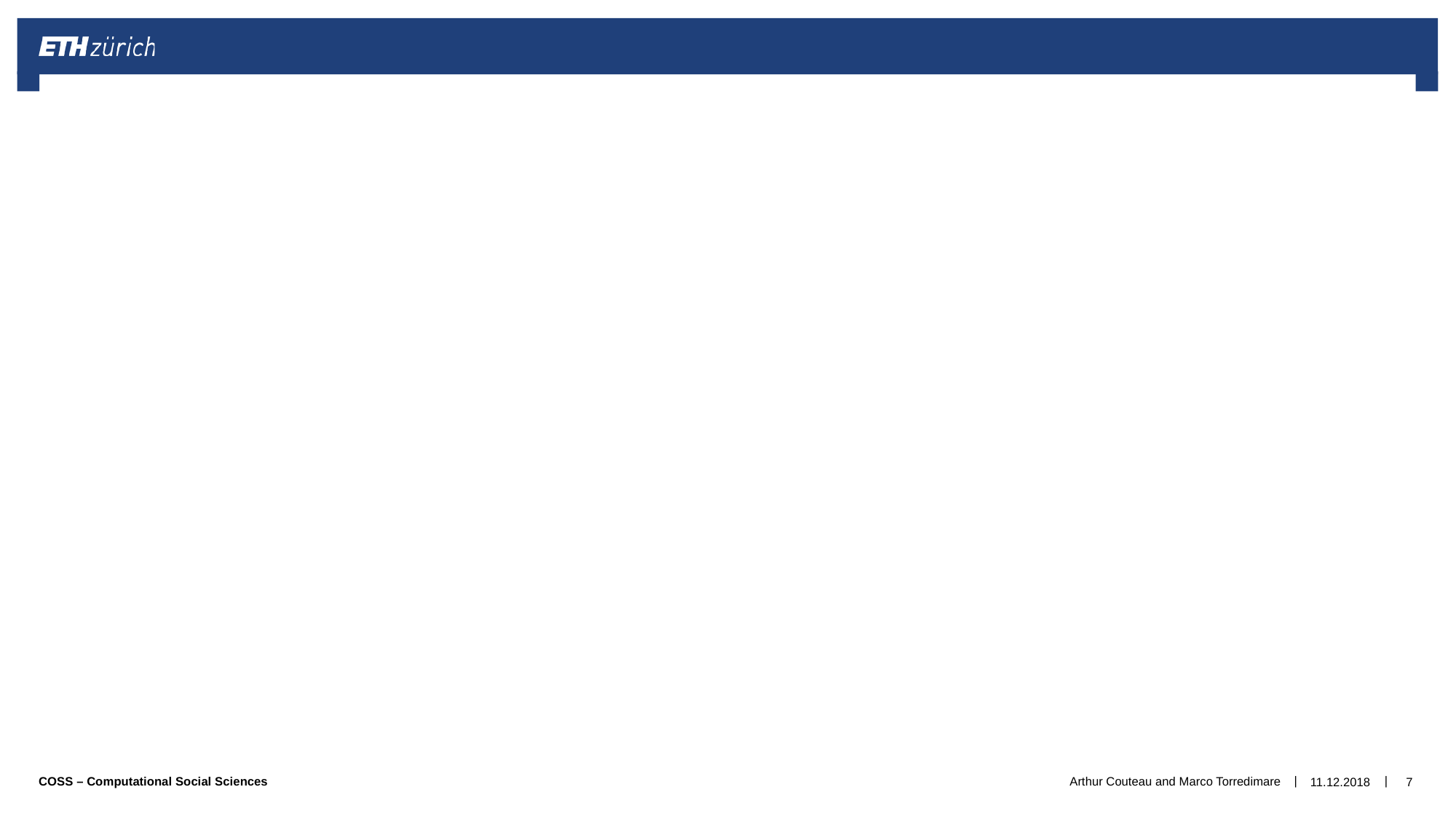

#
Arthur Couteau and Marco Torredimare
11.12.2018
7